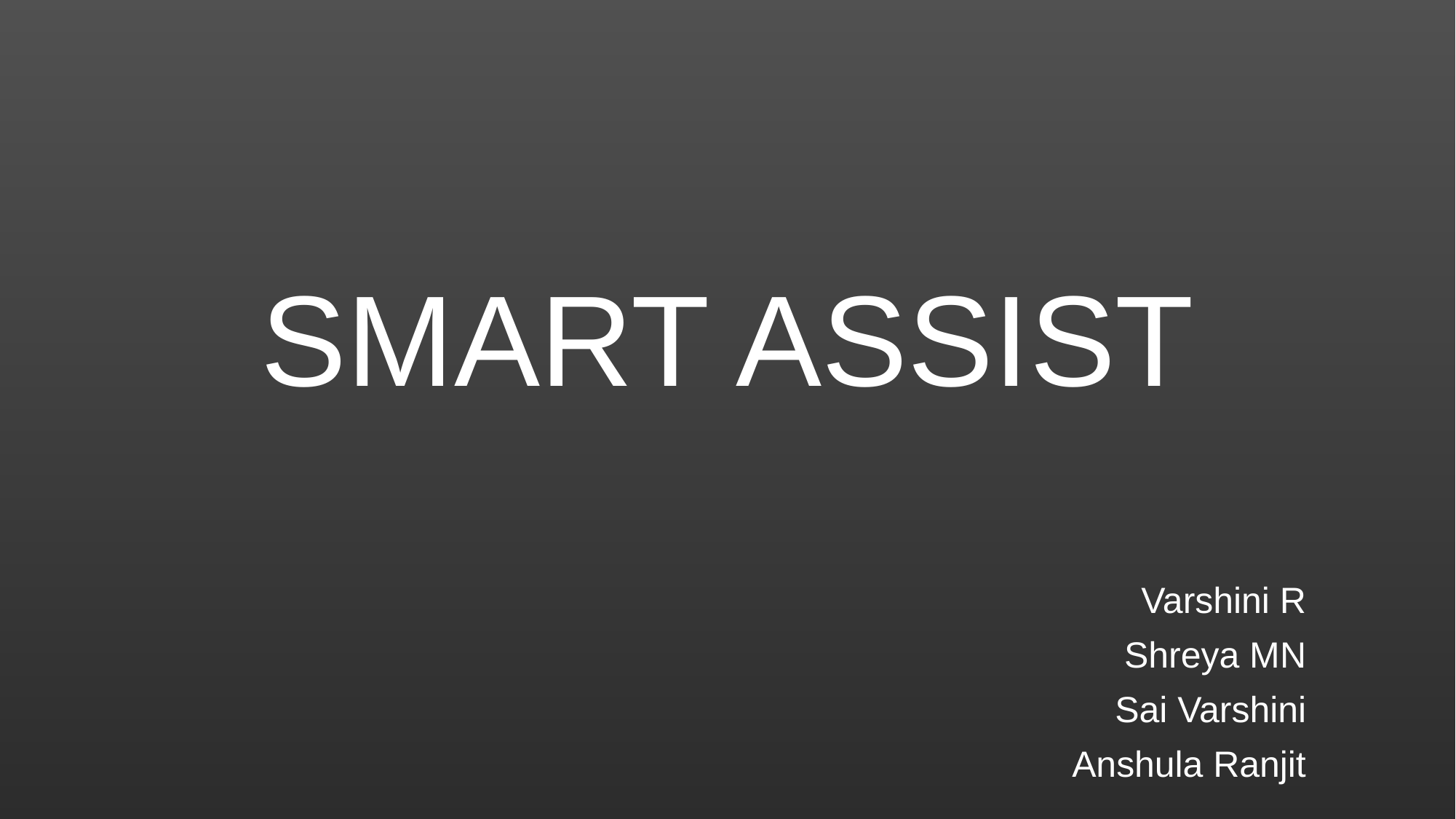

# SMART ASSIST
Varshini R
Shreya MN
Sai Varshini
Anshula Ranjit